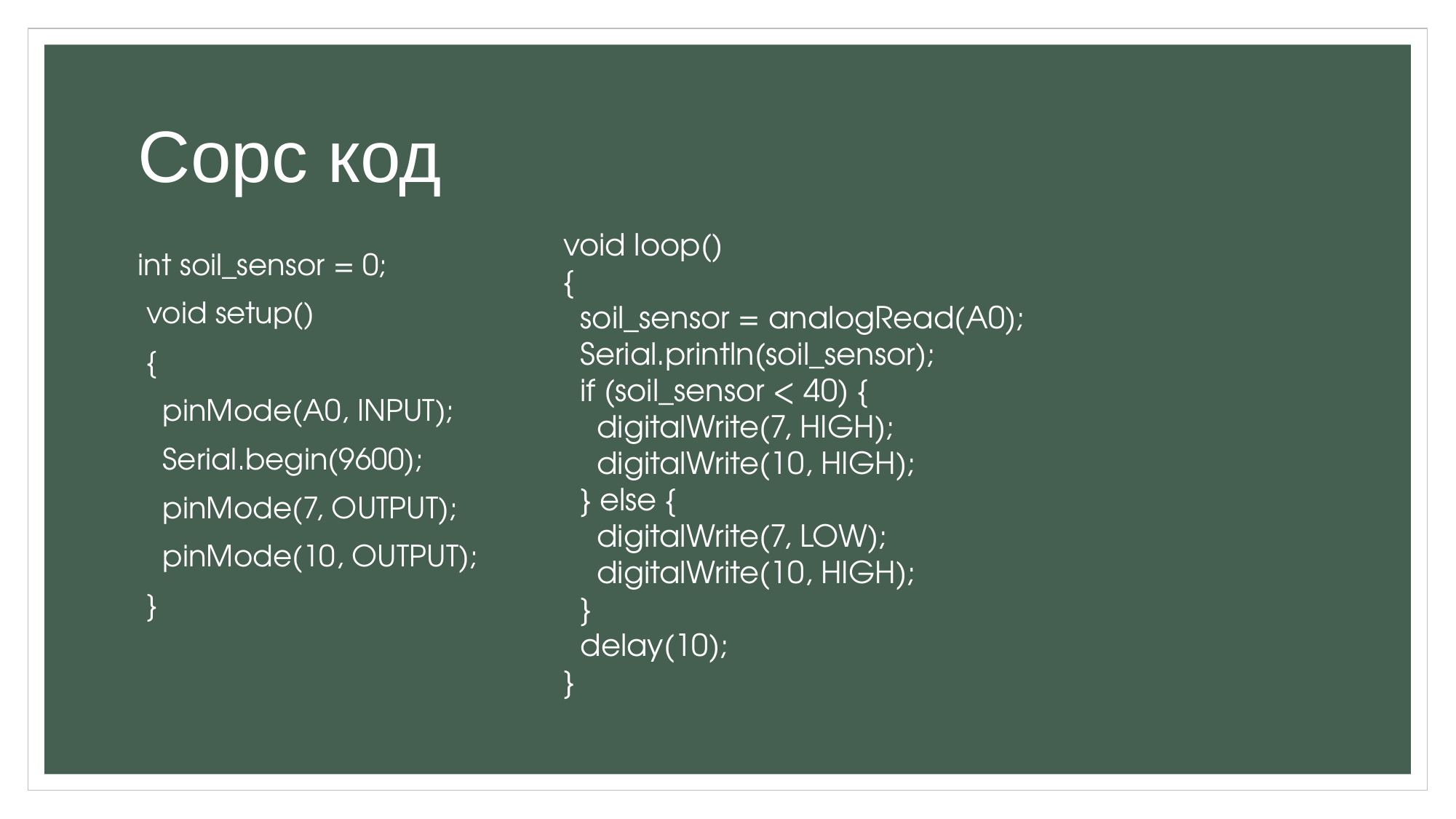

# Сорс код
void loop()
{
  soil_sensor = analogRead(A0);
  Serial.println(soil_sensor);
  if (soil_sensor < 40) {
    digitalWrite(7, HIGH);
    digitalWrite(10, HIGH);
  } else {
    digitalWrite(7, LOW);
    digitalWrite(10, HIGH);
  }
  delay(10);
}

int soil_sensor = 0;
 void setup()
 {
   pinMode(A0, INPUT);
   Serial.begin(9600);
   pinMode(7, OUTPUT);
   pinMode(10, OUTPUT);
 }